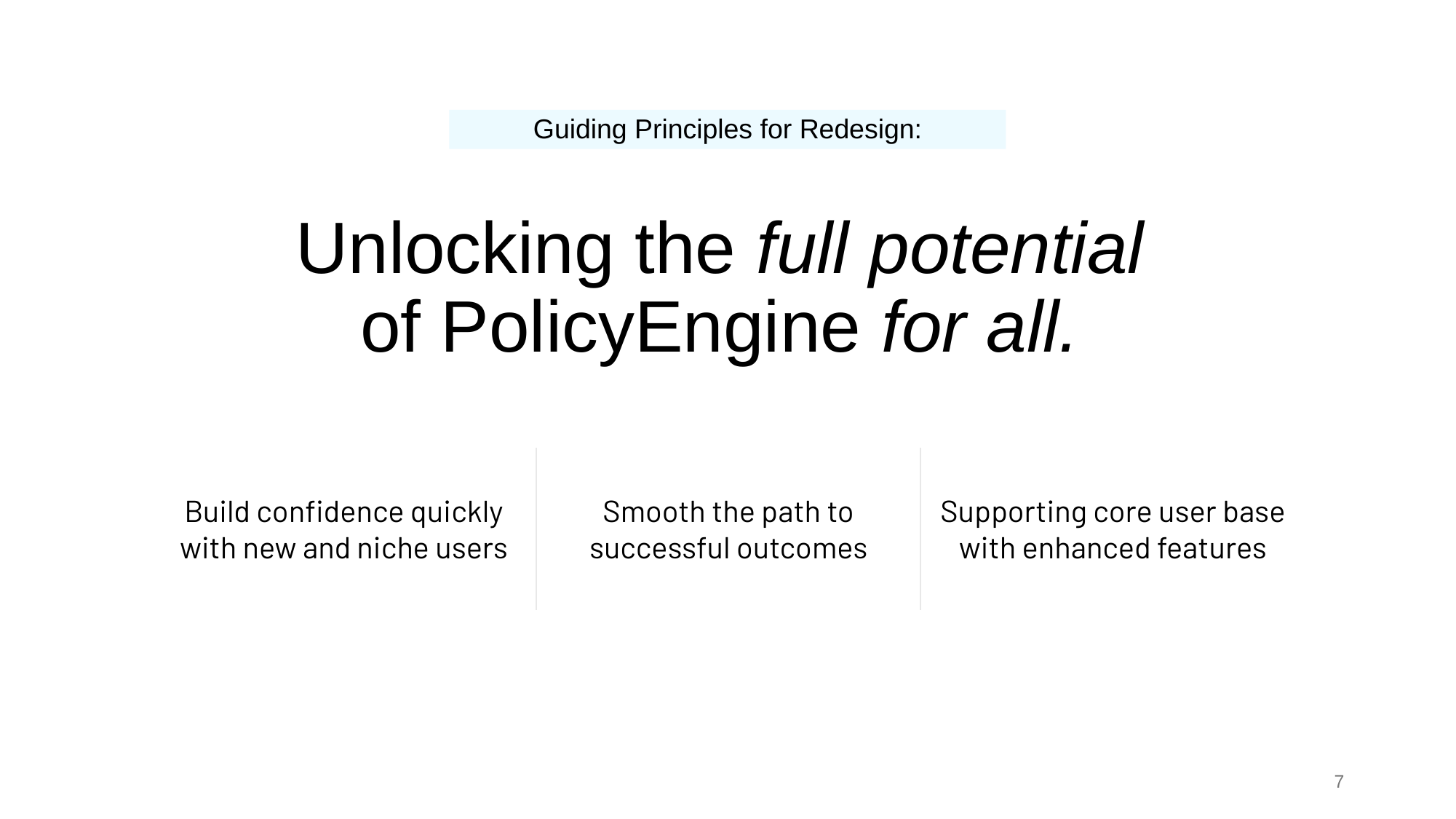

Guiding Principles for Redesign:
Unlocking the full potential of PolicyEngine for all.
| Build confidence quickly with new and niche users | Smooth the path to successful outcomes | Supporting core user base with enhanced features |
| --- | --- | --- |
7